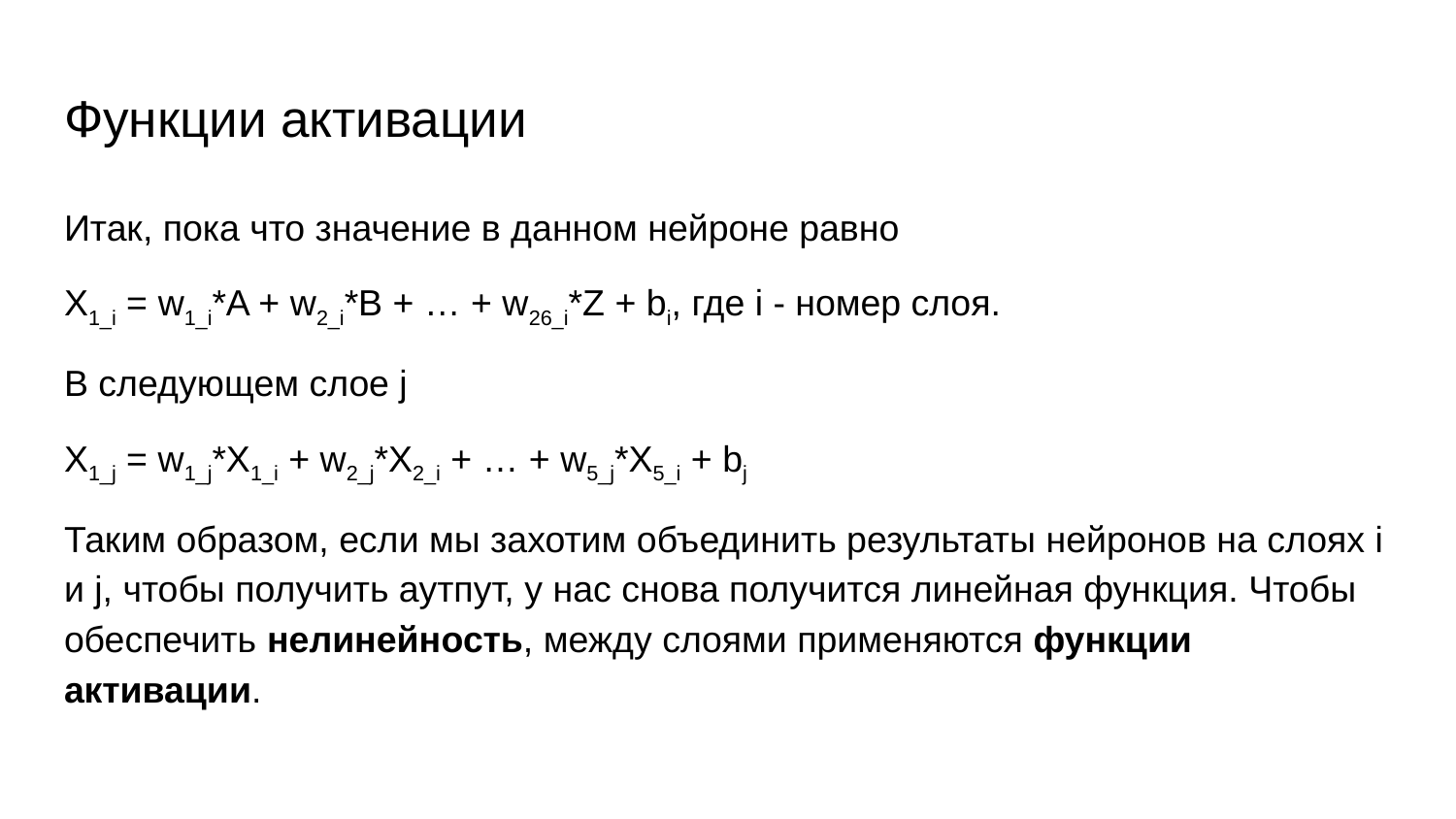

# Функции активации
Итак, пока что значение в данном нейроне равно
Х1_i = w1_i*A + w2_i*B + … + w26_i*Z + bi, где i - номер слоя.
В следующем слое j
Х1_j = w1_j*X1_i + w2_j*X2_i + … + w5_j*X5_i + bj
Таким образом, если мы захотим объединить результаты нейронов на слоях i и j, чтобы получить аутпут, у нас снова получится линейная функция. Чтобы обеспечить нелинейность, между слоями применяются функции активации.